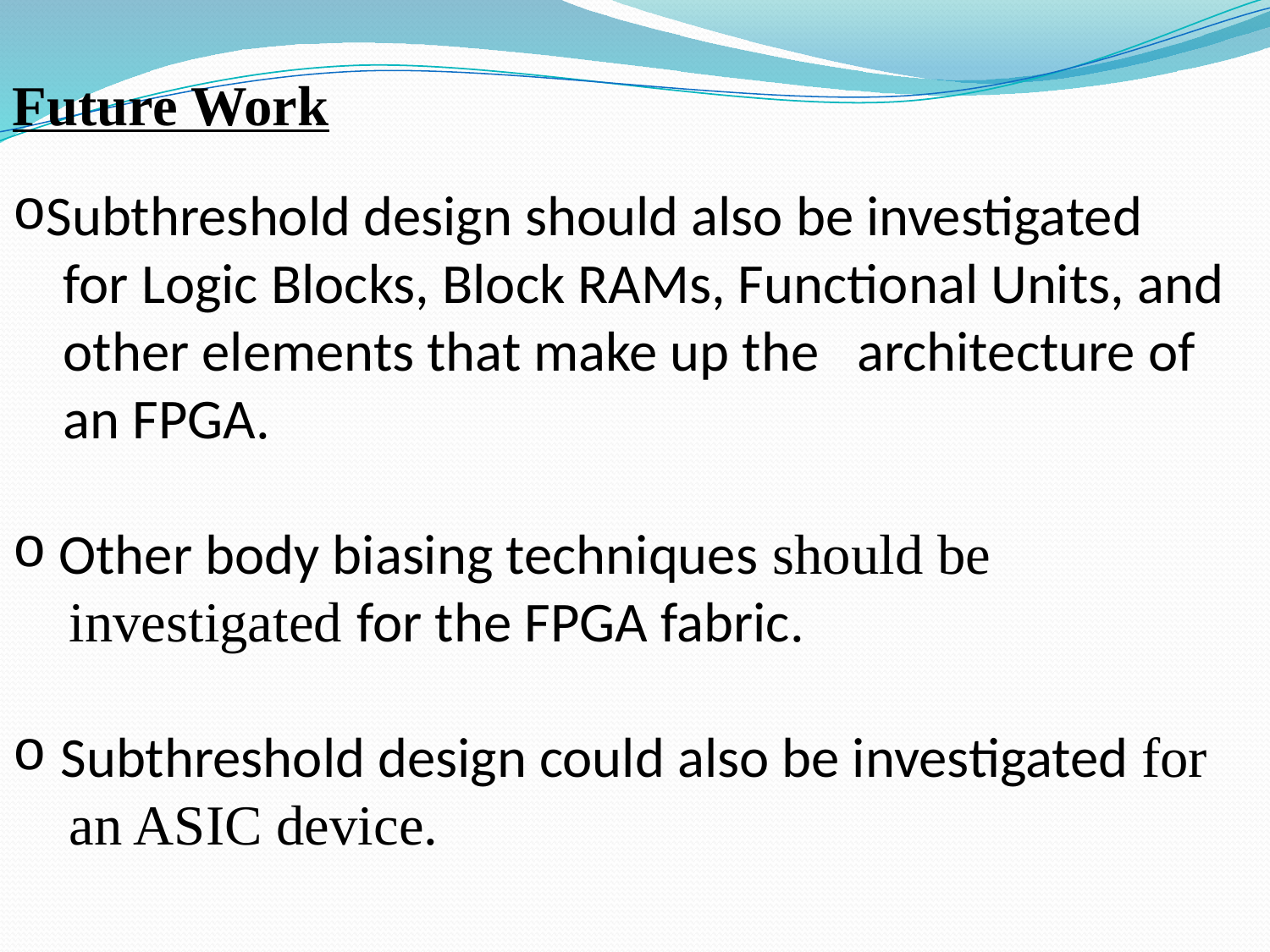

Future Work

Subthreshold design should also be investigated
    for Logic Blocks, Block RAMs, Functional Units, and
    other elements that make up the   architecture of
    an FPGA.

 Other body biasing techniques should be
    investigated for the FPGA fabric.

 Subthreshold design could also be investigated for
    an ASIC device.